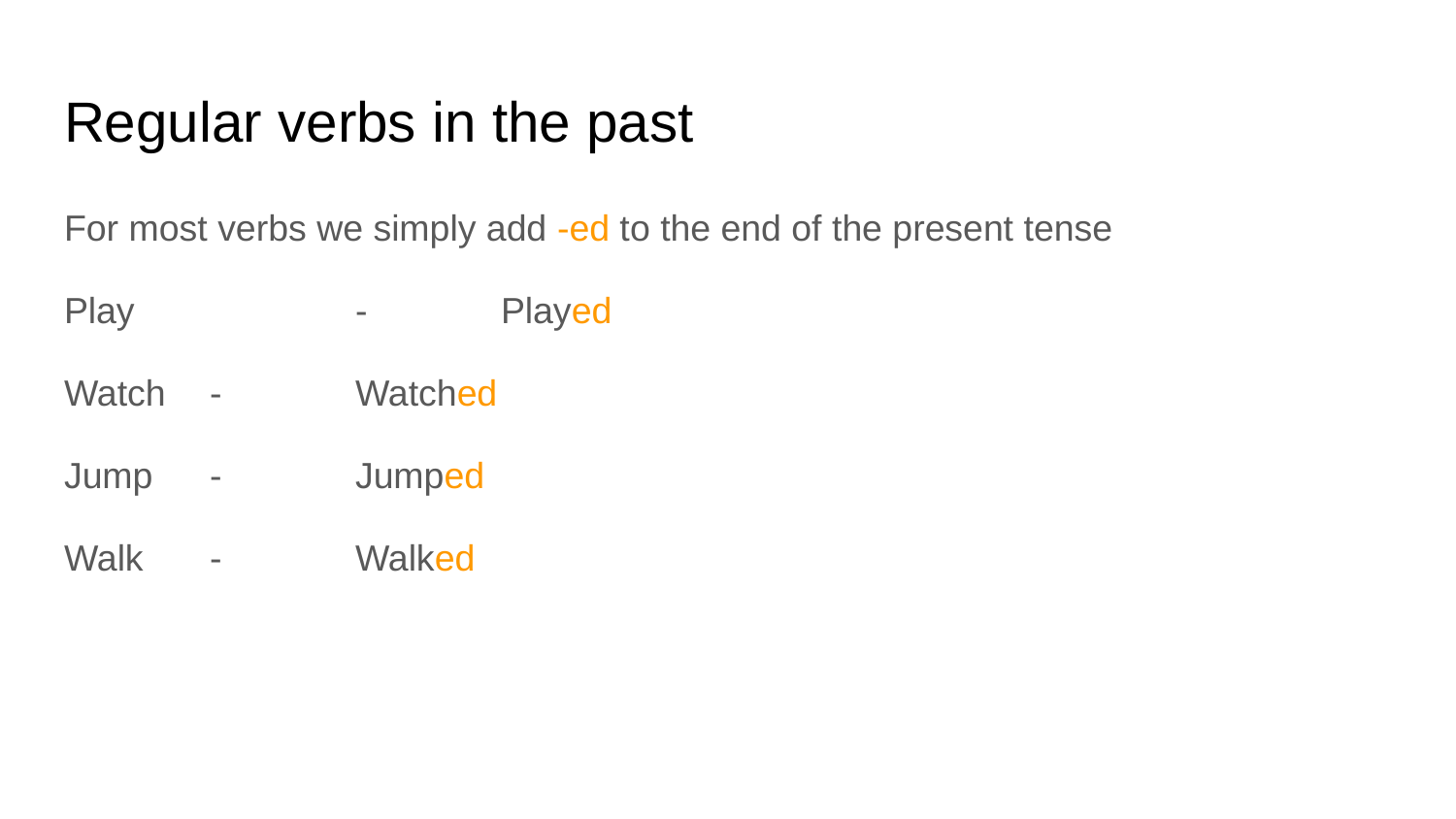

# Regular verbs in the past
For most verbs we simply add -ed to the end of the present tense
Play		-	Played
Watch	-	Watched
Jump	-	Jumped
Walk	-	Walked